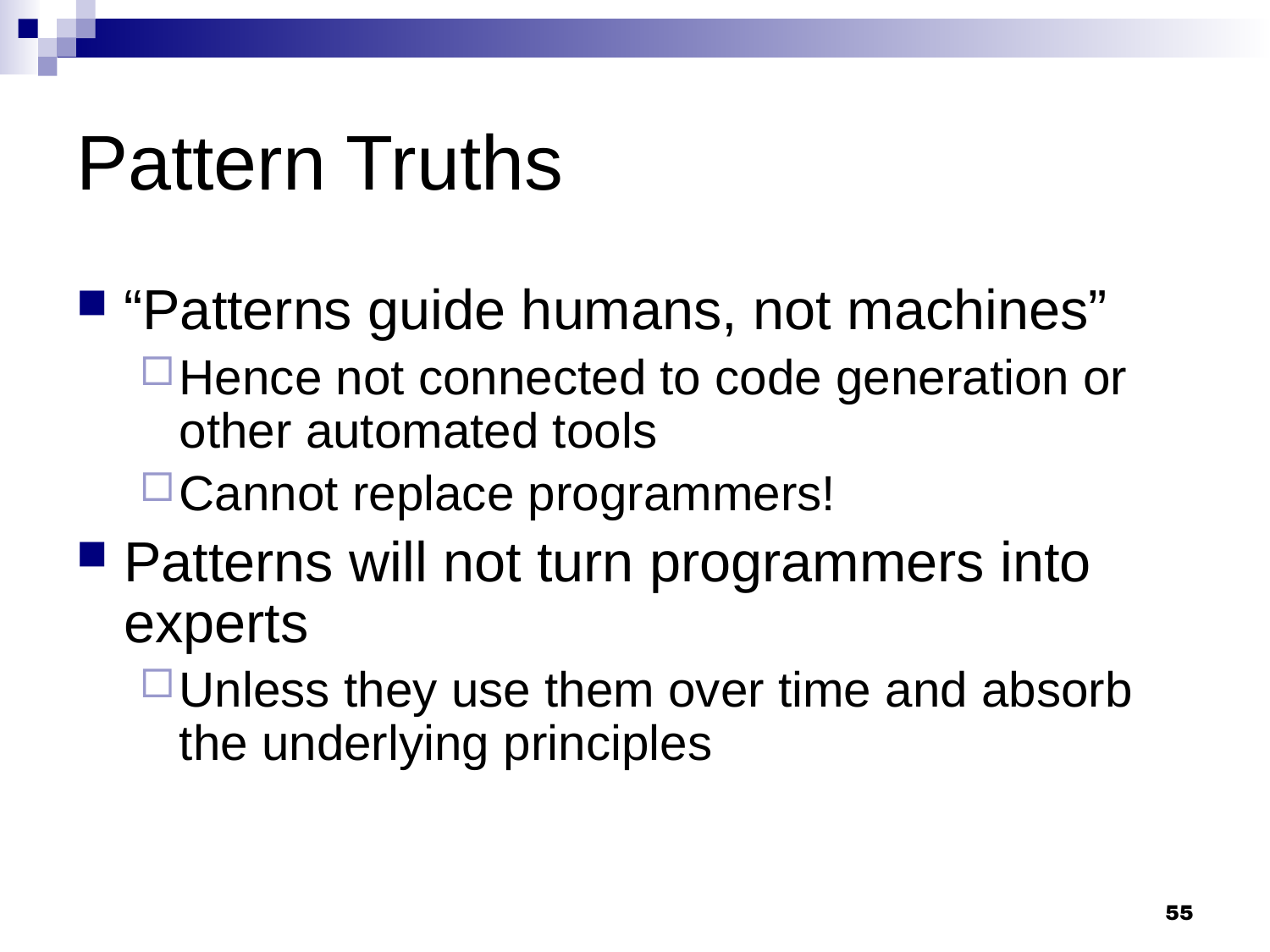

# Pattern Truths
“Patterns guide humans, not machines”
Hence not connected to code generation or other automated tools
Cannot replace programmers!
Patterns will not turn programmers into experts
Unless they use them over time and absorb the underlying principles
55